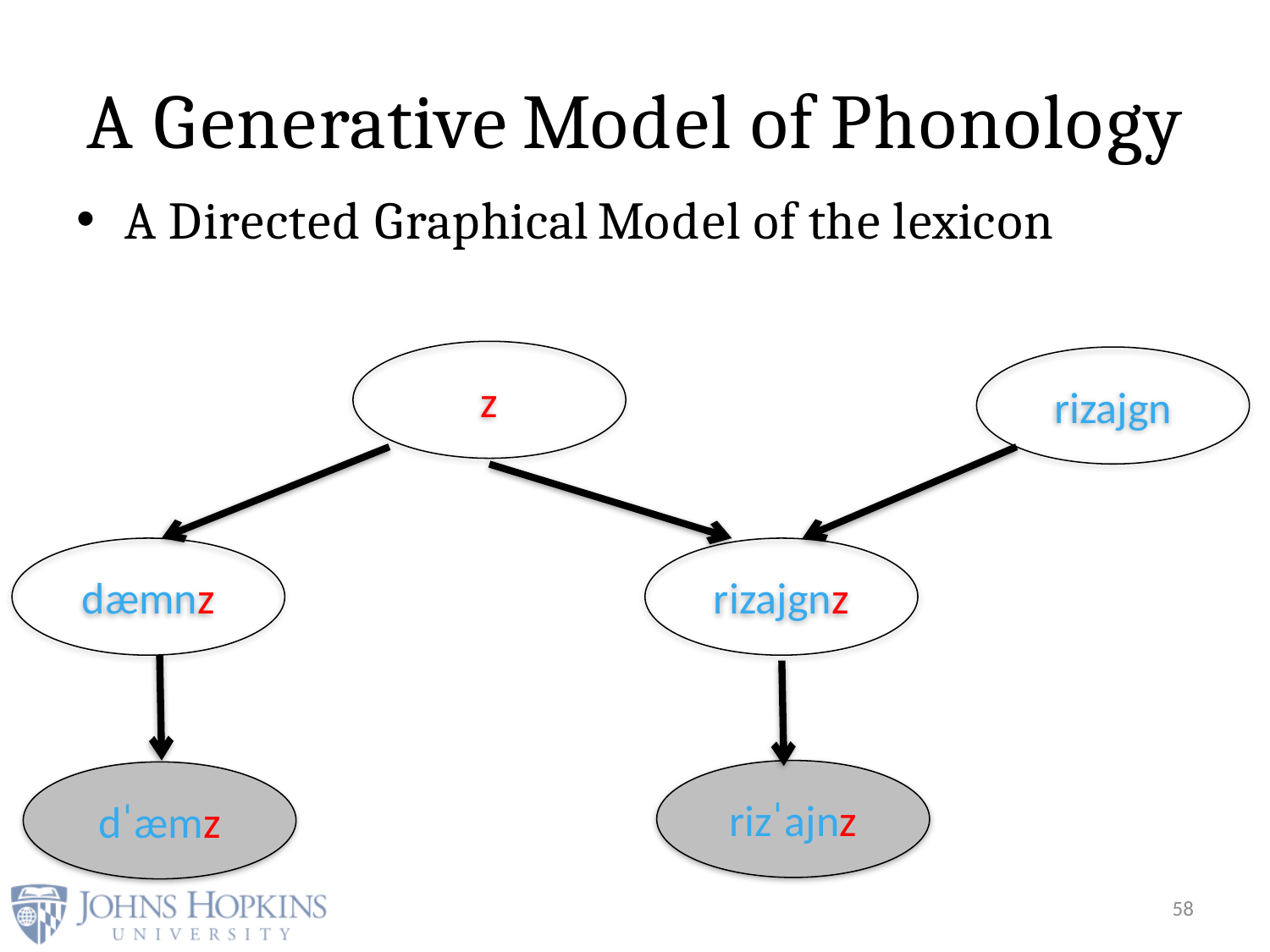

# A Generative Model of Phonology
A Directed Graphical Model of the lexicon
z
rizajgn
dæmnz
rizajgnz
rizˈajnz
dˈæmz
58